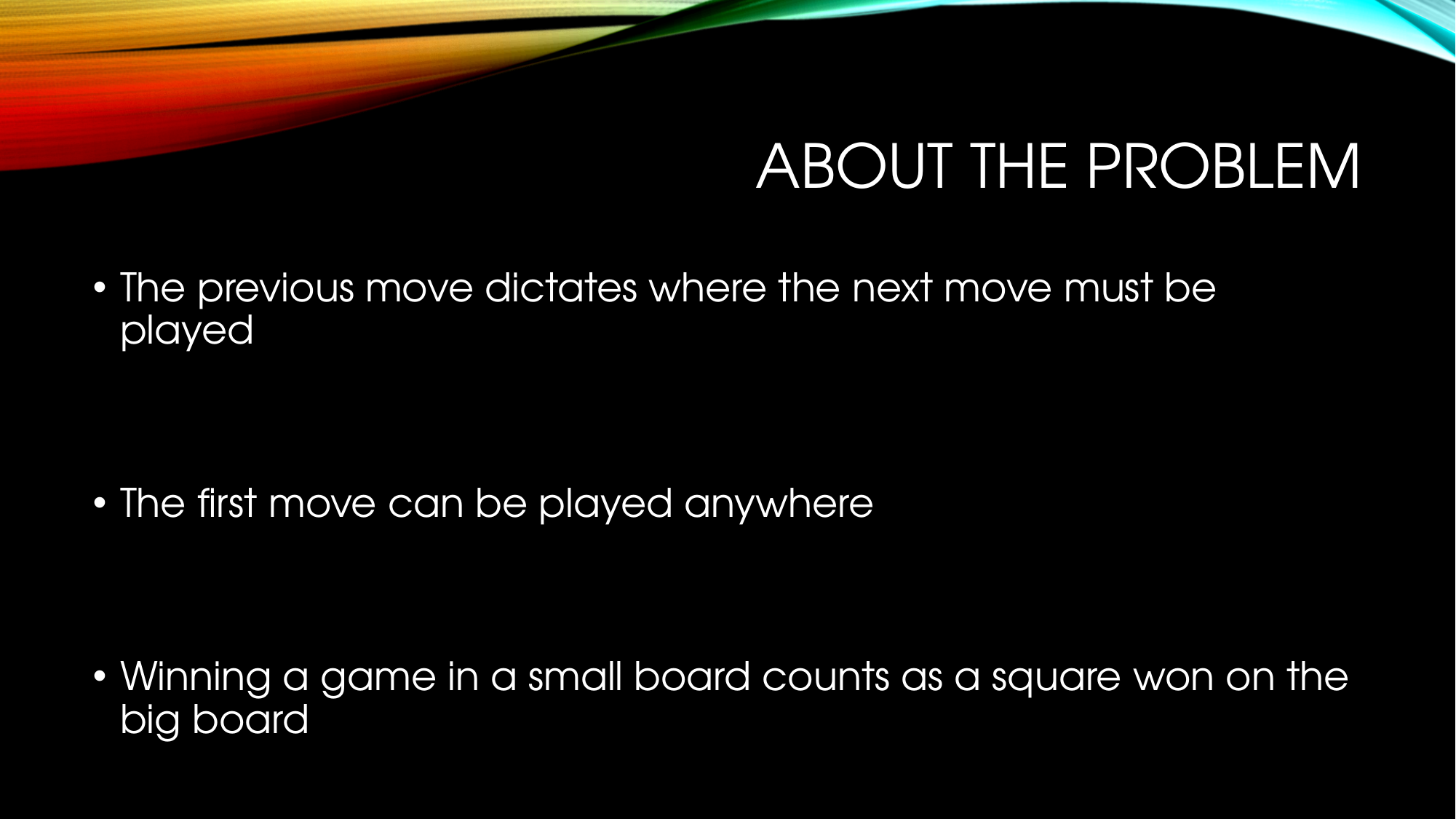

# About The problem
The previous move dictates where the next move must be played

The first move can be played anywhere

Winning a game in a small board counts as a square won on the big board